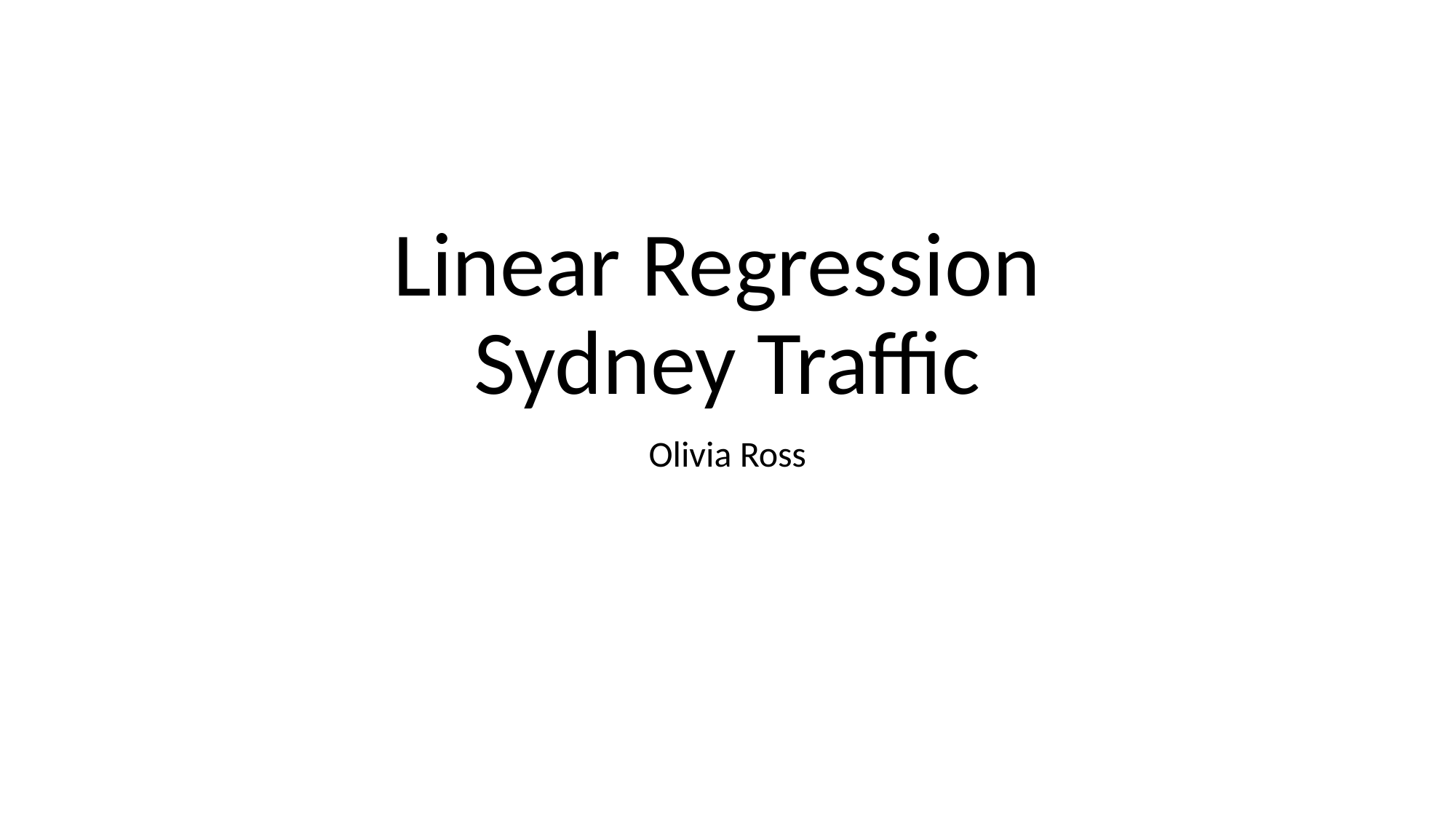

# Linear Regression Sydney Traffic
Olivia Ross